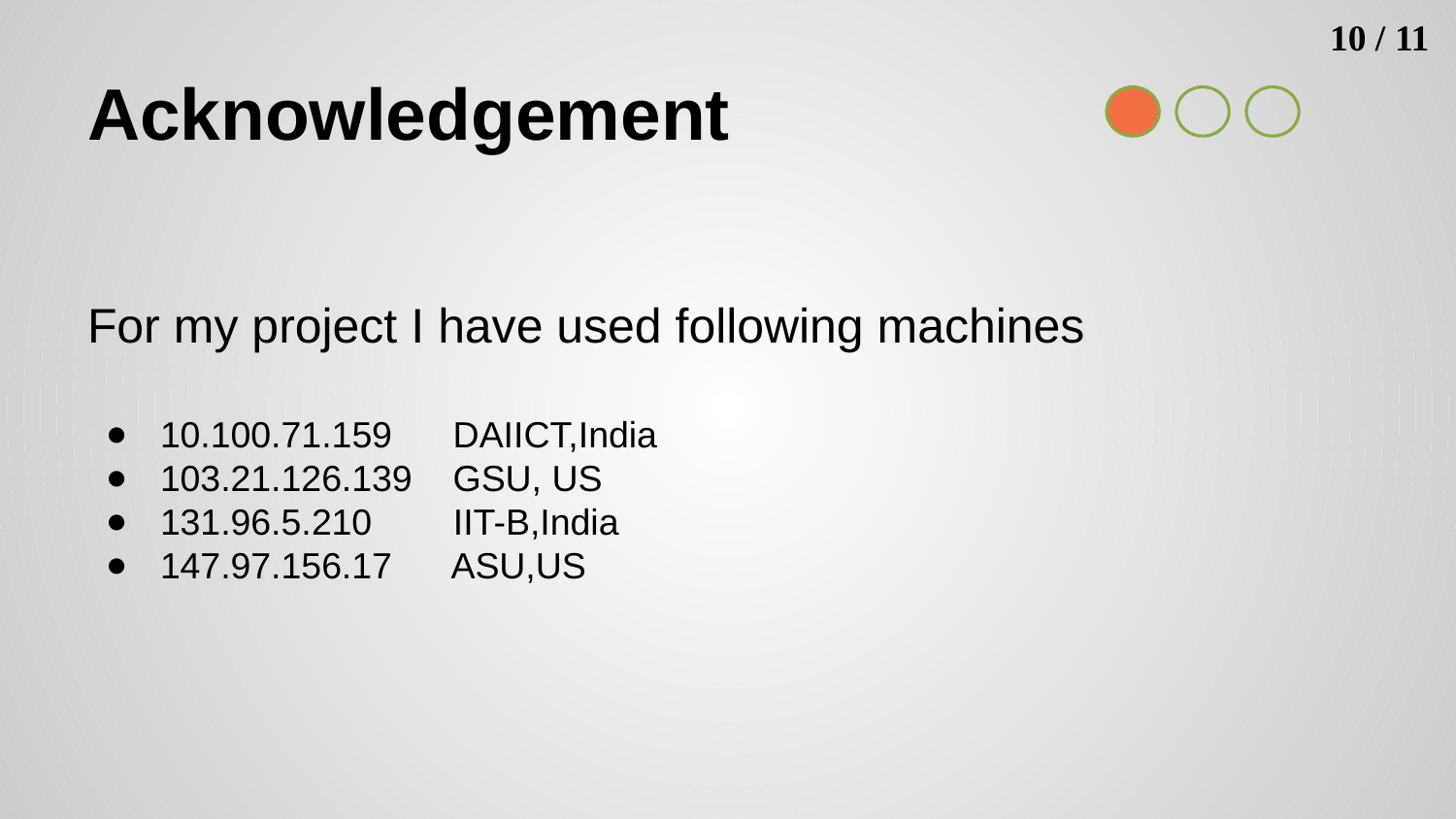

10 / 11
# Acknowledgement

For my project I have used following machines

10.100.71.159      DAIICT,India
103.21.126.139    GSU, US
131.96.5.210        IIT-B,India
147.97.156.17      ASU,US